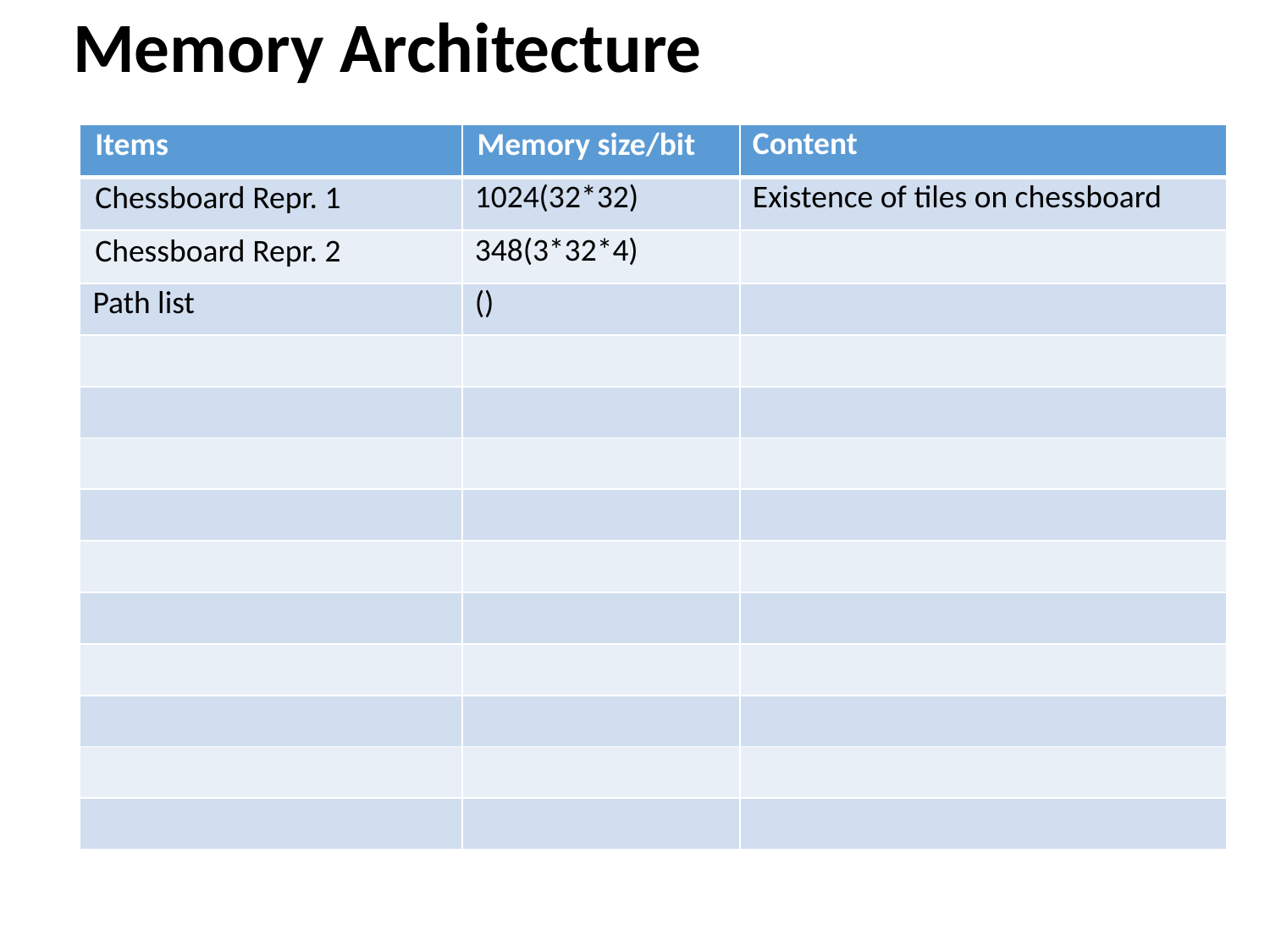

Memory Architecture
| Items | Memory size/bit | Content |
| --- | --- | --- |
| Chessboard Repr. 1 | 1024(32\*32) | Existence of tiles on chessboard |
| Chessboard Repr. 2 | 348(3\*32\*4) |  |
| Path list | () |  |
|  |  |  |
|  |  |  |
|  |  |  |
|  |  |  |
|  |  |  |
|  |  |  |
|  |  |  |
|  |  |  |
|  |  |  |
|  |  |  |